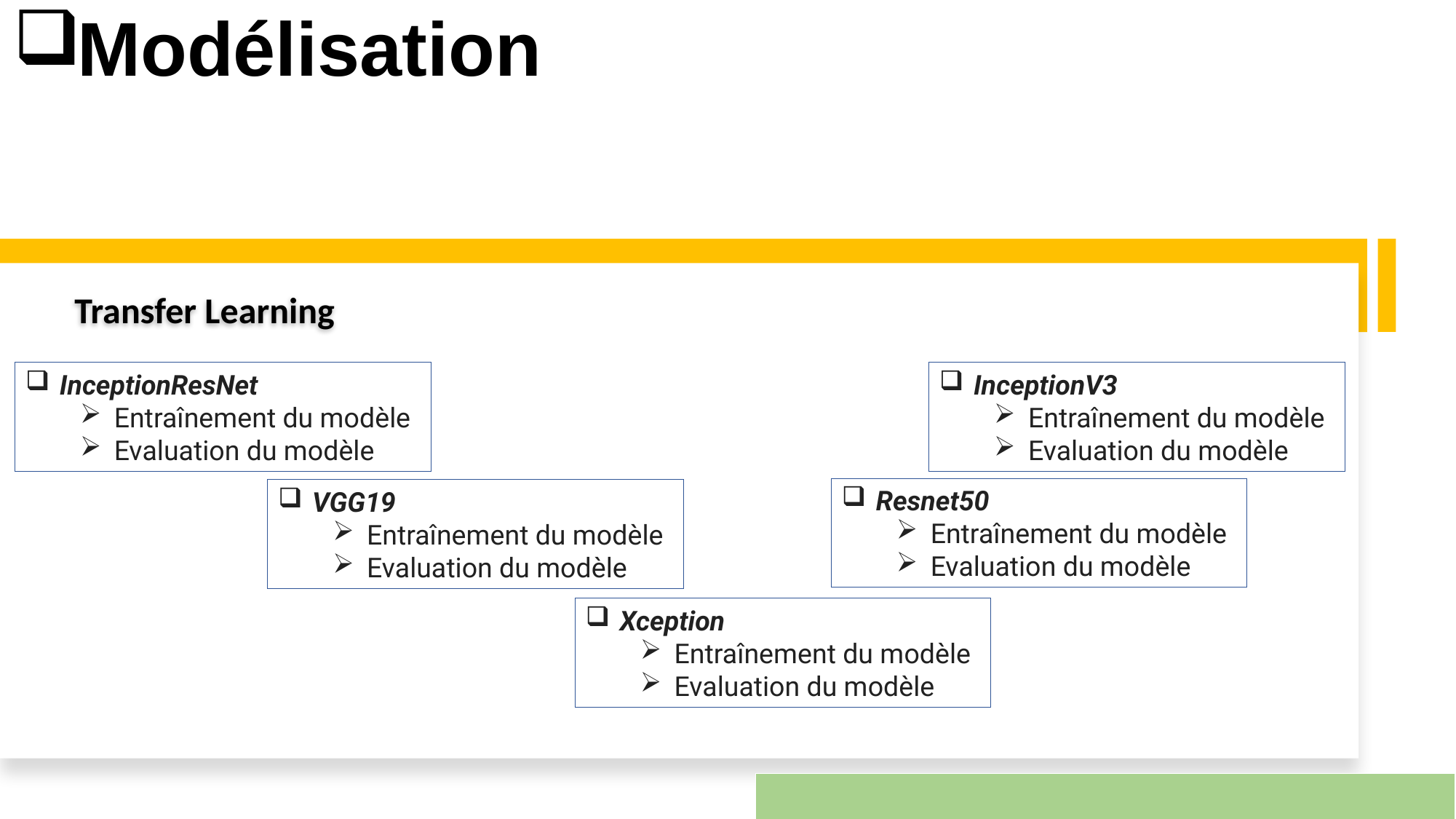

# Modélisation

Transfer Learning
InceptionResNet
Entraînement du modèle
Evaluation du modèle
InceptionV3
Entraînement du modèle
Evaluation du modèle
Resnet50
Entraînement du modèle
Evaluation du modèle
VGG19
Entraînement du modèle
Evaluation du modèle
Xception
Entraînement du modèle
Evaluation du modèle